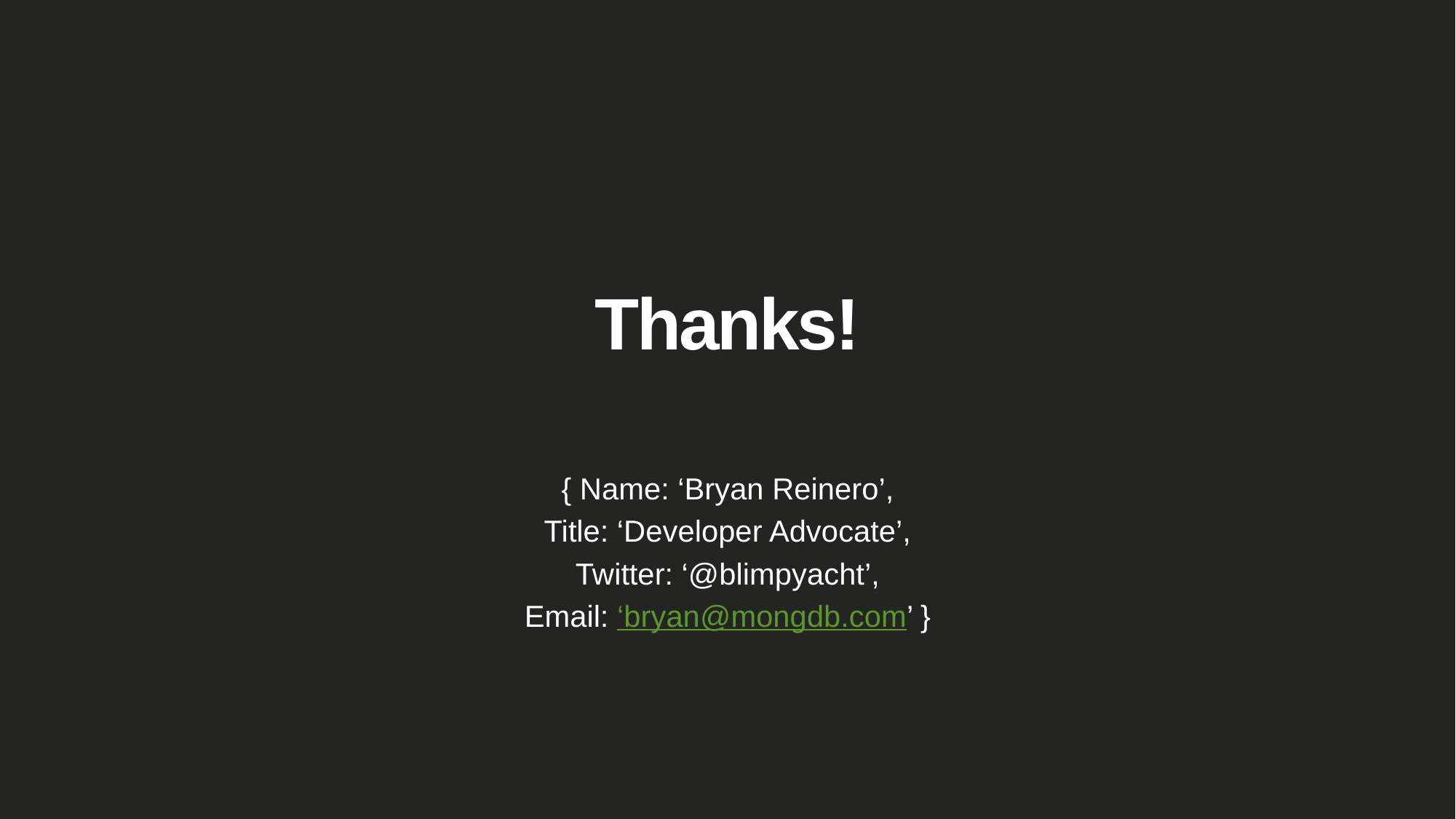

# Thanks!
{ Name: ‘Bryan Reinero’,
Title: ‘Developer Advocate’,
Twitter: ‘@blimpyacht’,
Email: ‘bryan@mongdb.com’ }